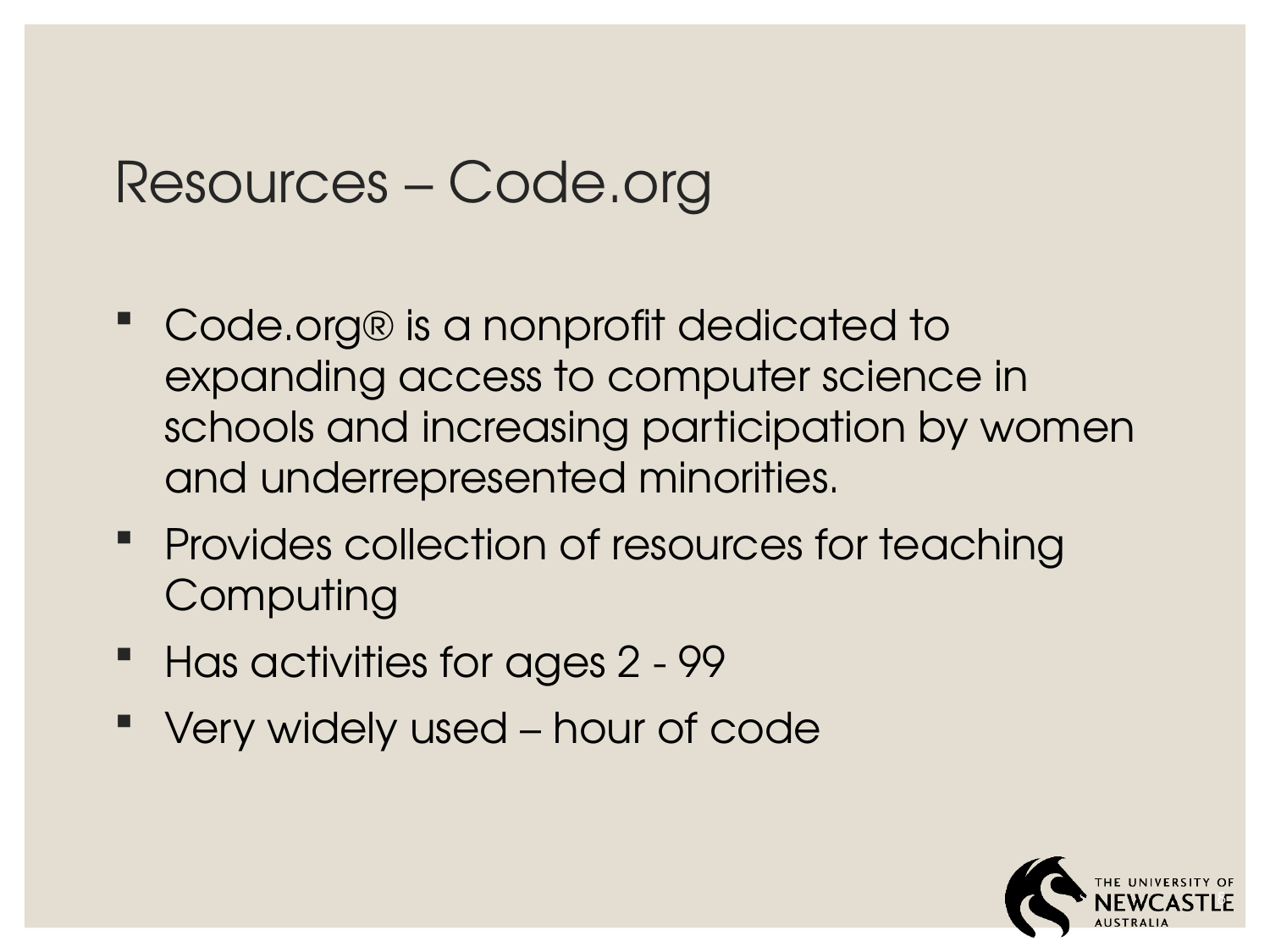

# Resources – Code.org
Code.org® is a nonprofit dedicated to expanding access to computer science in schools and increasing participation by women and underrepresented minorities.
Provides collection of resources for teaching Computing
Has activities for ages 2 - 99
Very widely used – hour of code

8